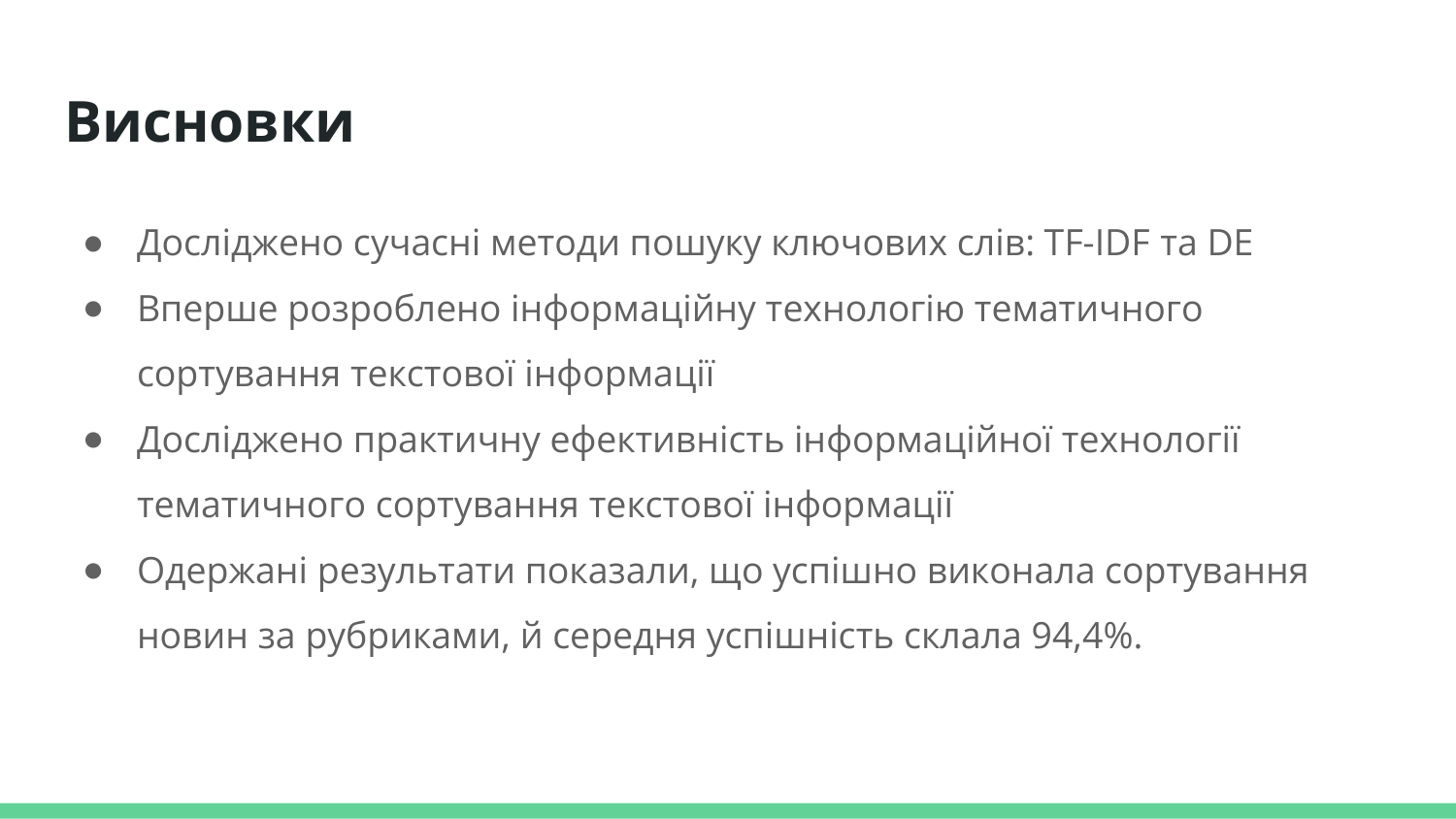

# Висновки
Досліджено сучасні методи пошуку ключових слів: TF-IDF та DE
Вперше розроблено інформаційну технологію тематичного сортування текстової інформації
Досліджено практичну ефективність інформаційної технології тематичного сортування текстової інформації
Одержані результати показали, що успішно виконала сортування новин за рубриками, й середня успішність склала 94,4%.